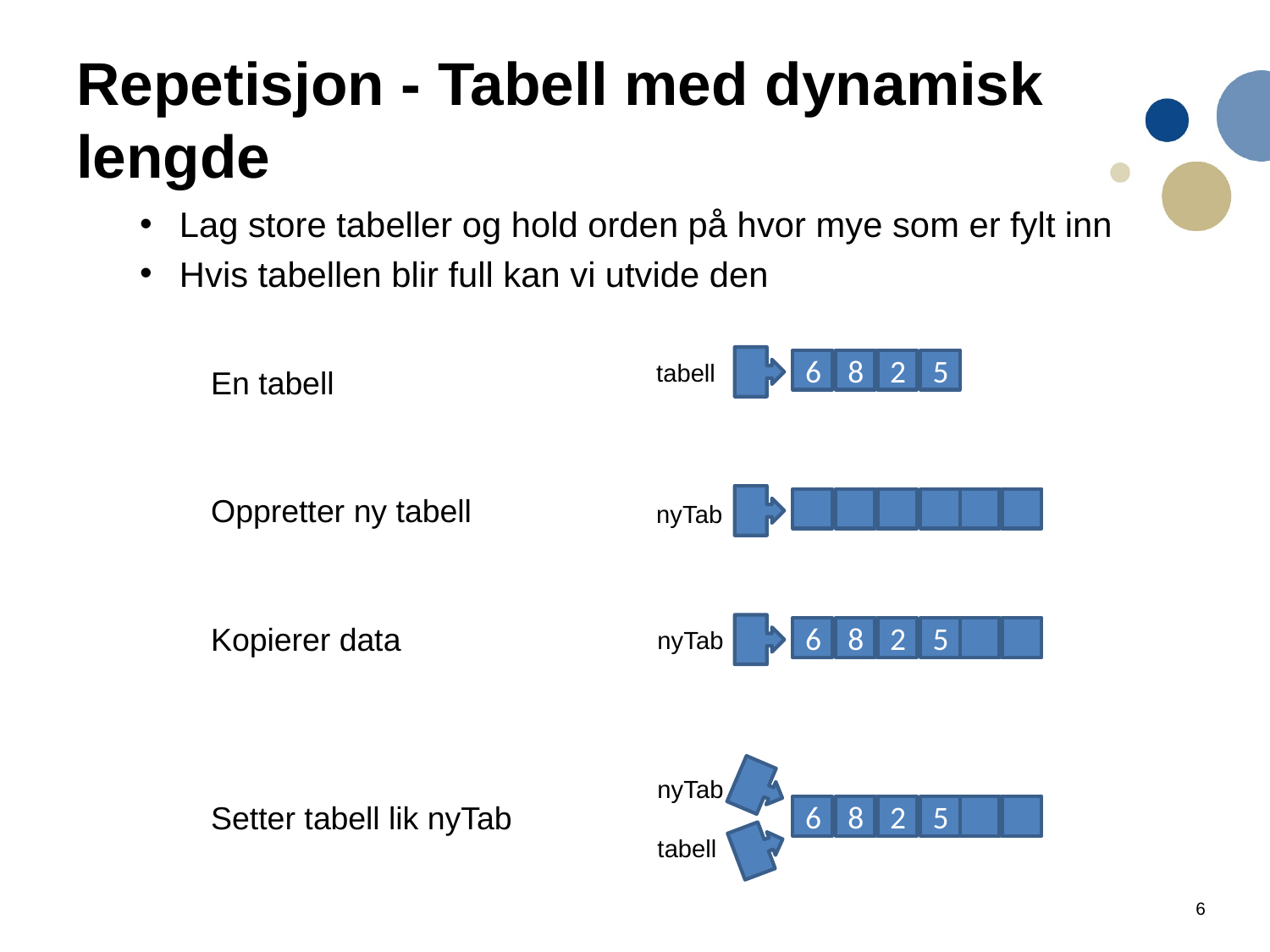

# Repetisjon - Tabell med dynamisk lengde
Lag store tabeller og hold orden på hvor mye som er fylt inn
Hvis tabellen blir full kan vi utvide den

6
8
2
5
tabell
En tabell
Oppretter ny tabell

nyTab
Kopierer data

6
8
2
5

nyTab

nyTab
Setter tabell lik nyTab
6
8
2
5

tabell